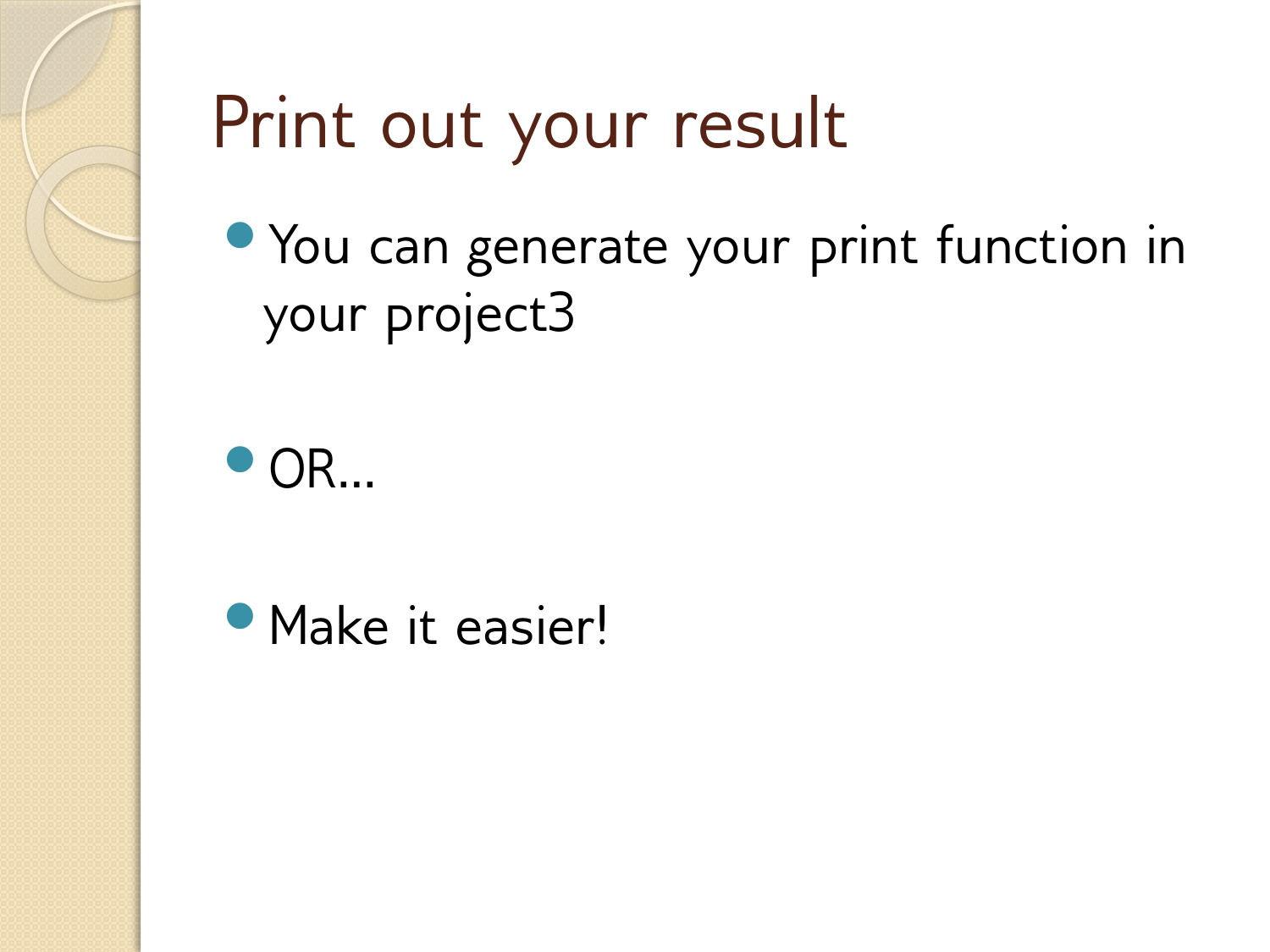

# Print out your result
You can generate your print function in your project3

OR…

Make it easier!